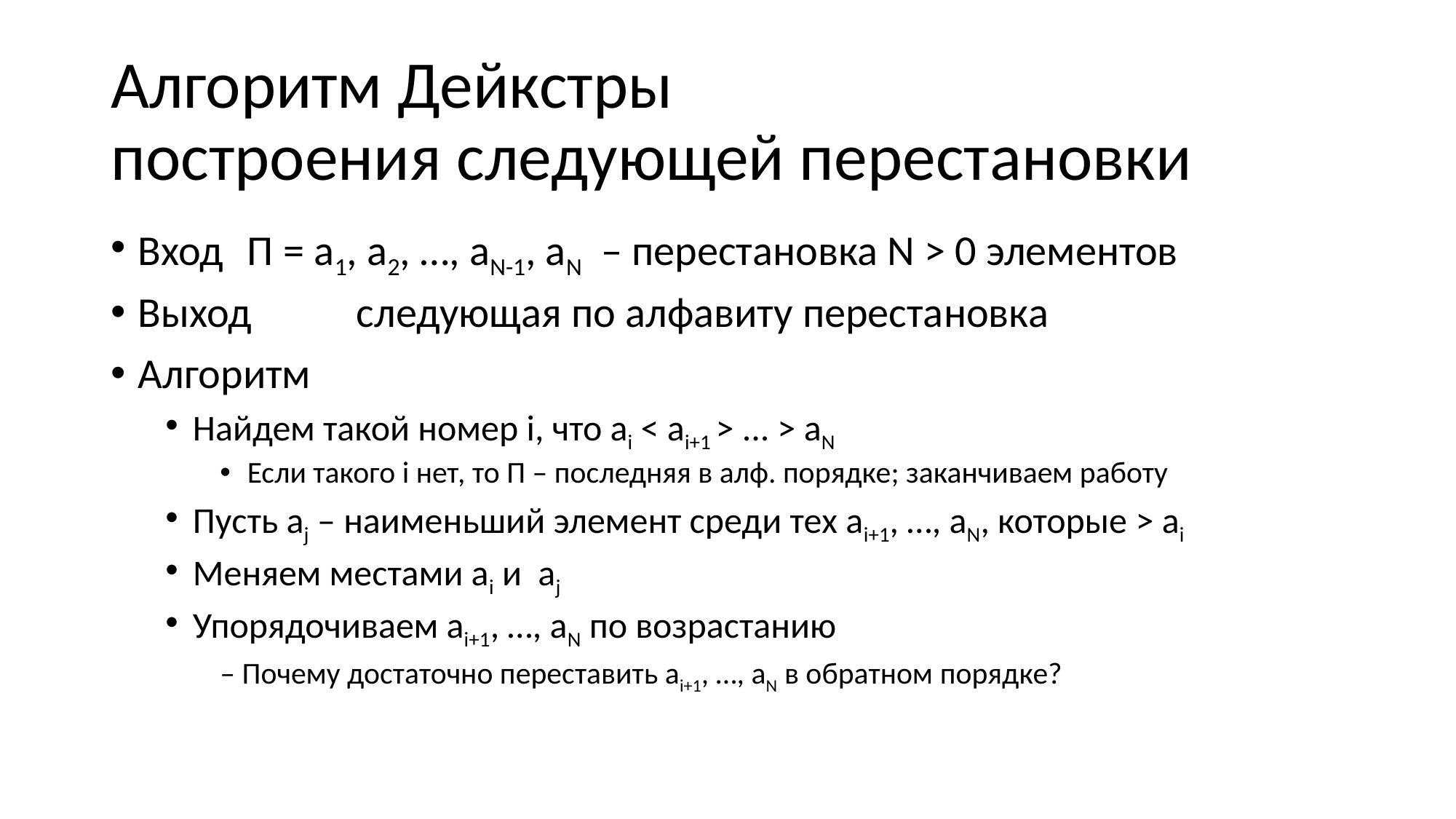

# Алгоритм Дейкстры построения следующей перестановки
Вход 	П = a1, a2, …, aN-1, aN  – перестановка N > 0 элементов
Выход	следующая по алфавиту перестановка
Алгоритм
Найдем такой номер i, что ai < ai+1 > ... > aN
Если такого i нет, то П – последняя в алф. порядке; заканчиваем работу
Пусть aj – наименьший элемент среди тех ai+1, …, aN, которые > ai
Меняем местами ai и  aj
Упорядочиваем ai+1, …, aN по возрастанию
– Почему достаточно переставить ai+1, …, aN в обратном порядке?